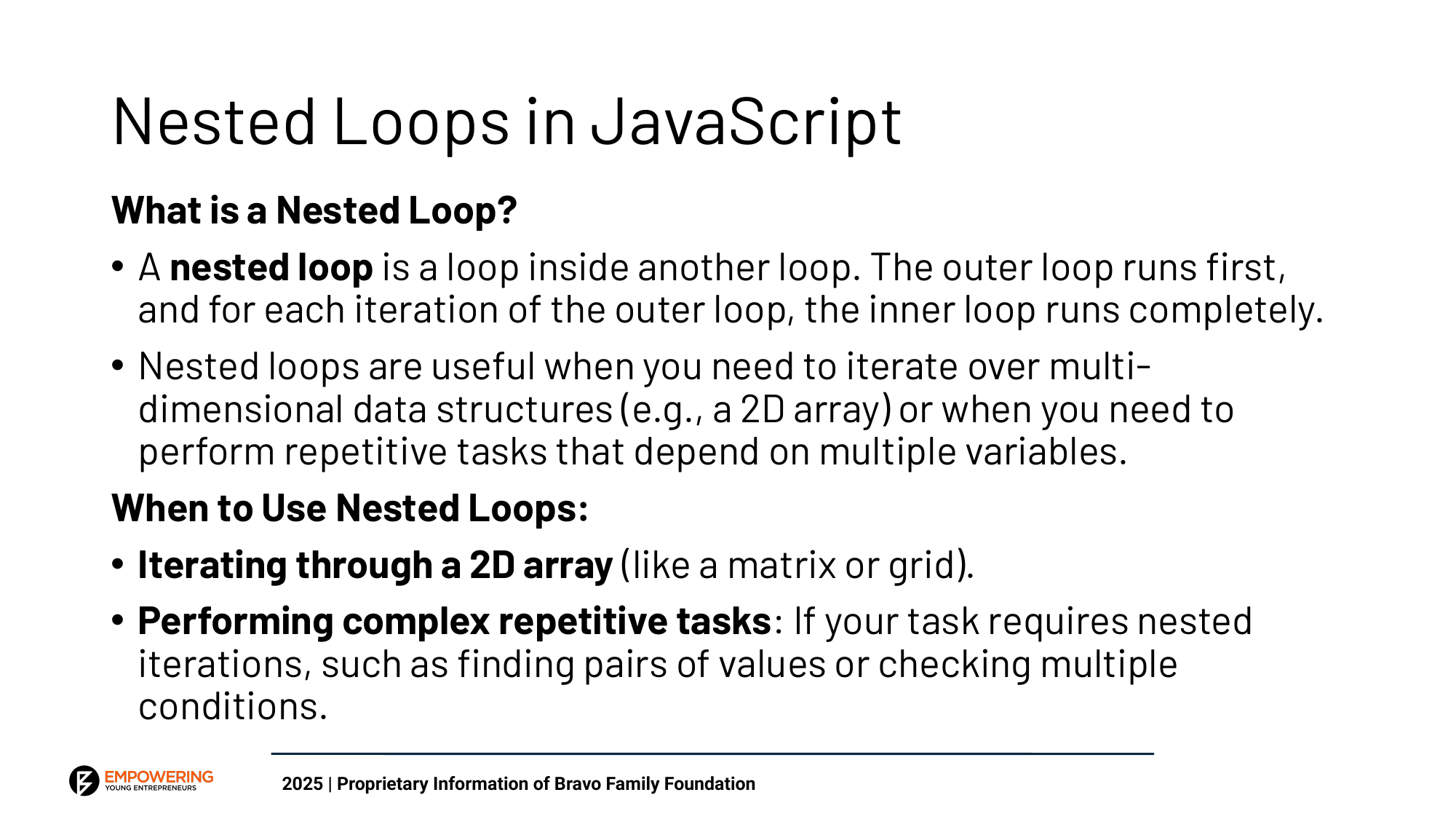

# Nested Loops in JavaScript
What is a Nested Loop?
A nested loop is a loop inside another loop. The outer loop runs first, and for each iteration of the outer loop, the inner loop runs completely.
Nested loops are useful when you need to iterate over multi-dimensional data structures (e.g., a 2D array) or when you need to perform repetitive tasks that depend on multiple variables.
When to Use Nested Loops:
Iterating through a 2D array (like a matrix or grid).
Performing complex repetitive tasks: If your task requires nested iterations, such as finding pairs of values or checking multiple conditions.